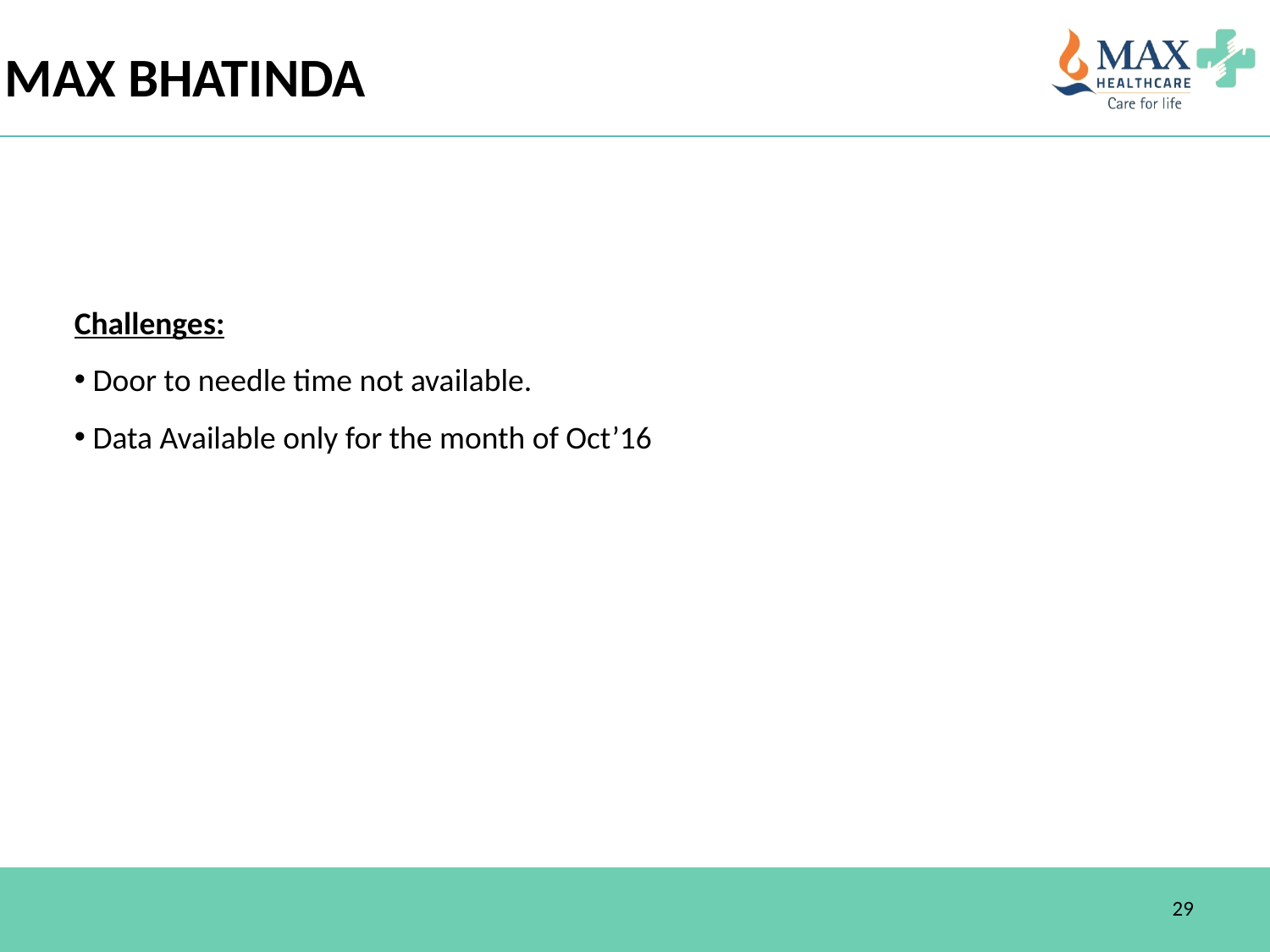

MAX BHATINDA
Challenges:
 Door to needle time not available.
 Data Available only for the month of Oct’16

29